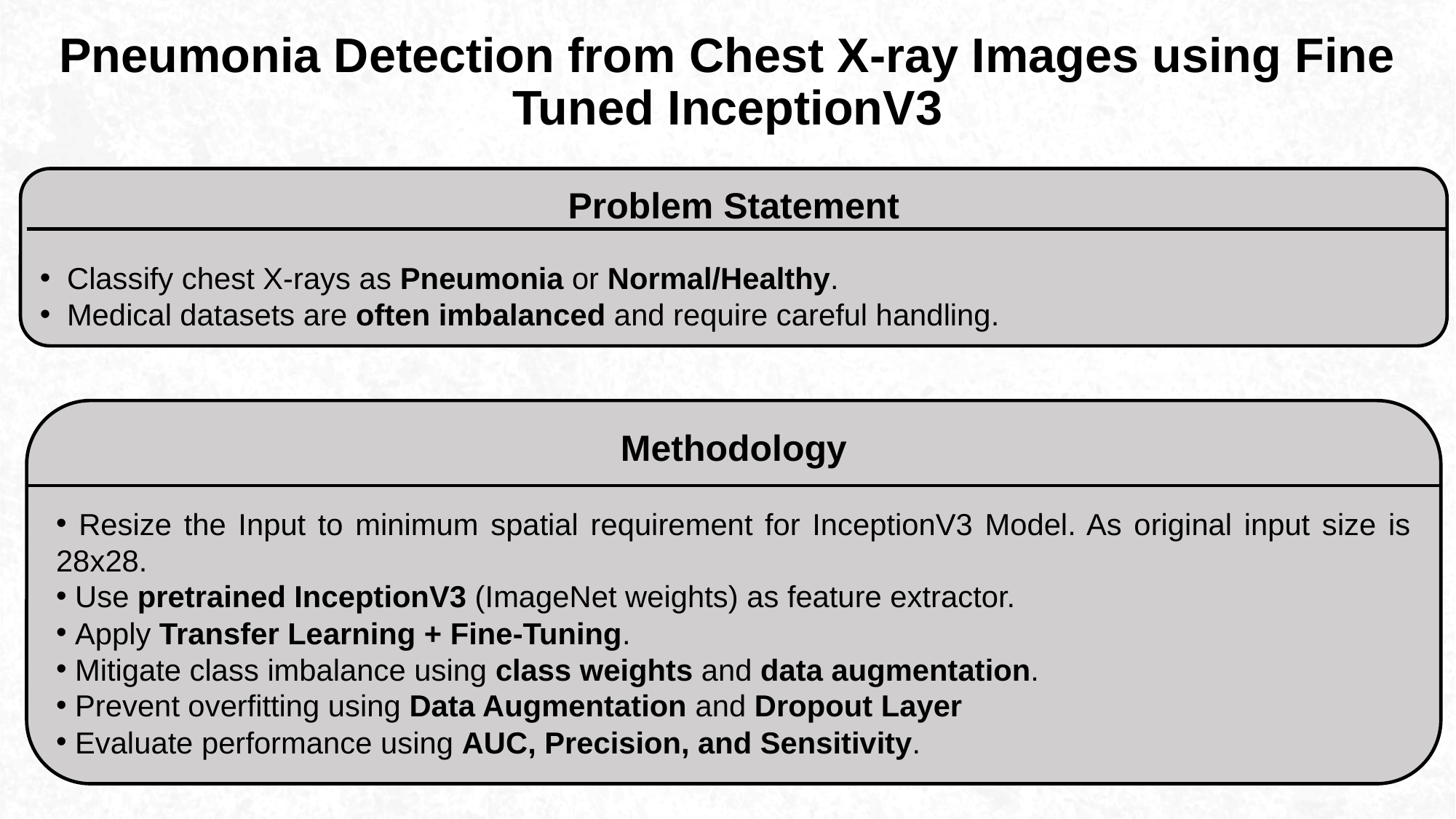

# Pneumonia Detection from Chest X-ray Images using Fine Tuned InceptionV3
Problem Statement

  Classify chest X-rays as Pneumonia or Normal/Healthy.
  Medical datasets are often imbalanced and require careful handling.
Methodology

 Resize the Input to minimum spatial requirement for InceptionV3 Model. As original input size is 28x28.
 Use pretrained InceptionV3 (ImageNet weights) as feature extractor.
 Apply Transfer Learning + Fine-Tuning.
 Mitigate class imbalance using class weights and data augmentation.
 Prevent overfitting using Data Augmentation and Dropout Layer
 Evaluate performance using AUC, Precision, and Sensitivity.